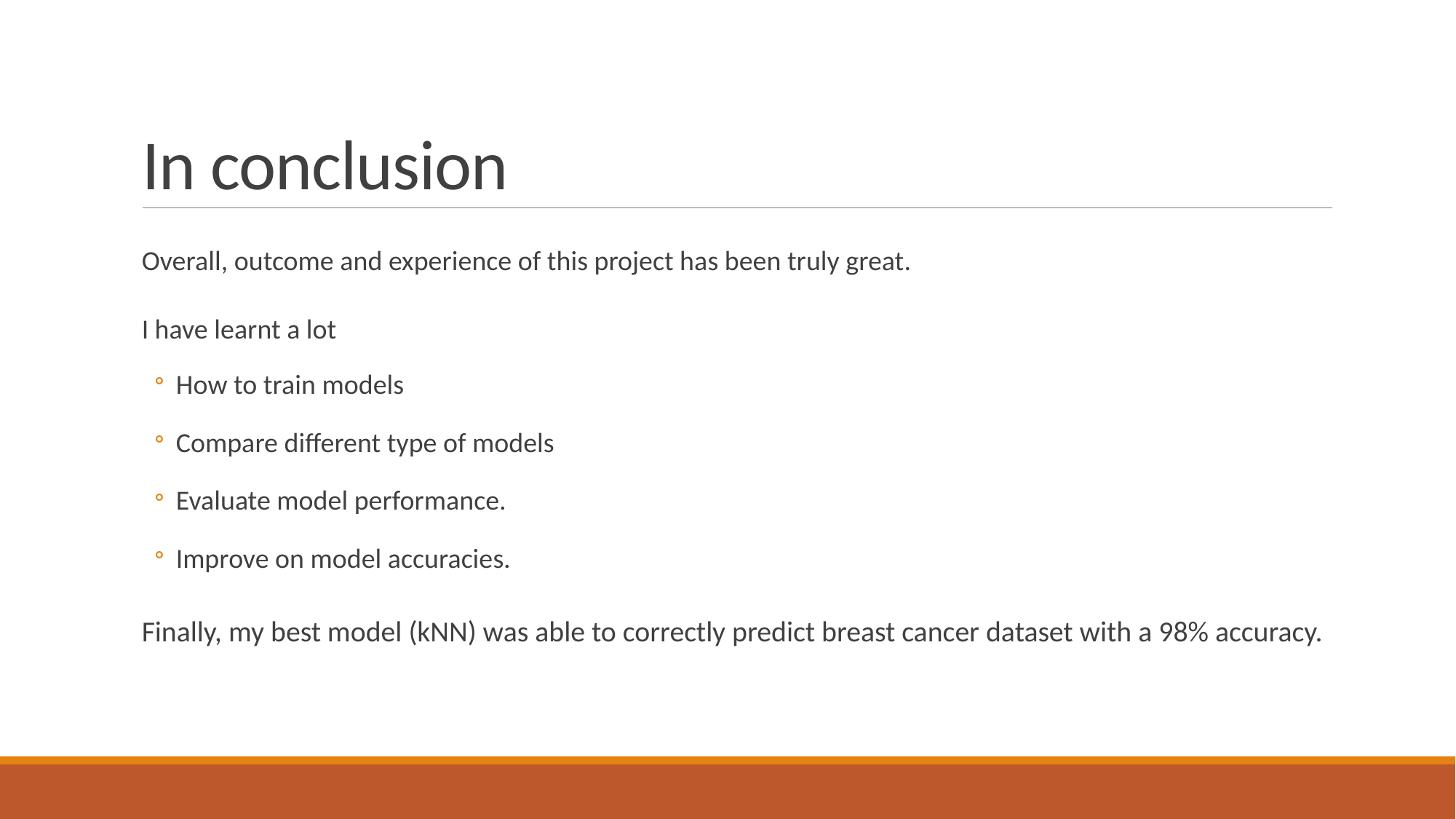

# In conclusion
Overall, outcome and experience of this project has been truly great.
I have learnt a lot
How to train models
Compare different type of models
Evaluate model performance.
Improve on model accuracies.
Finally, my best model (kNN) was able to correctly predict breast cancer dataset with a 98% accuracy.